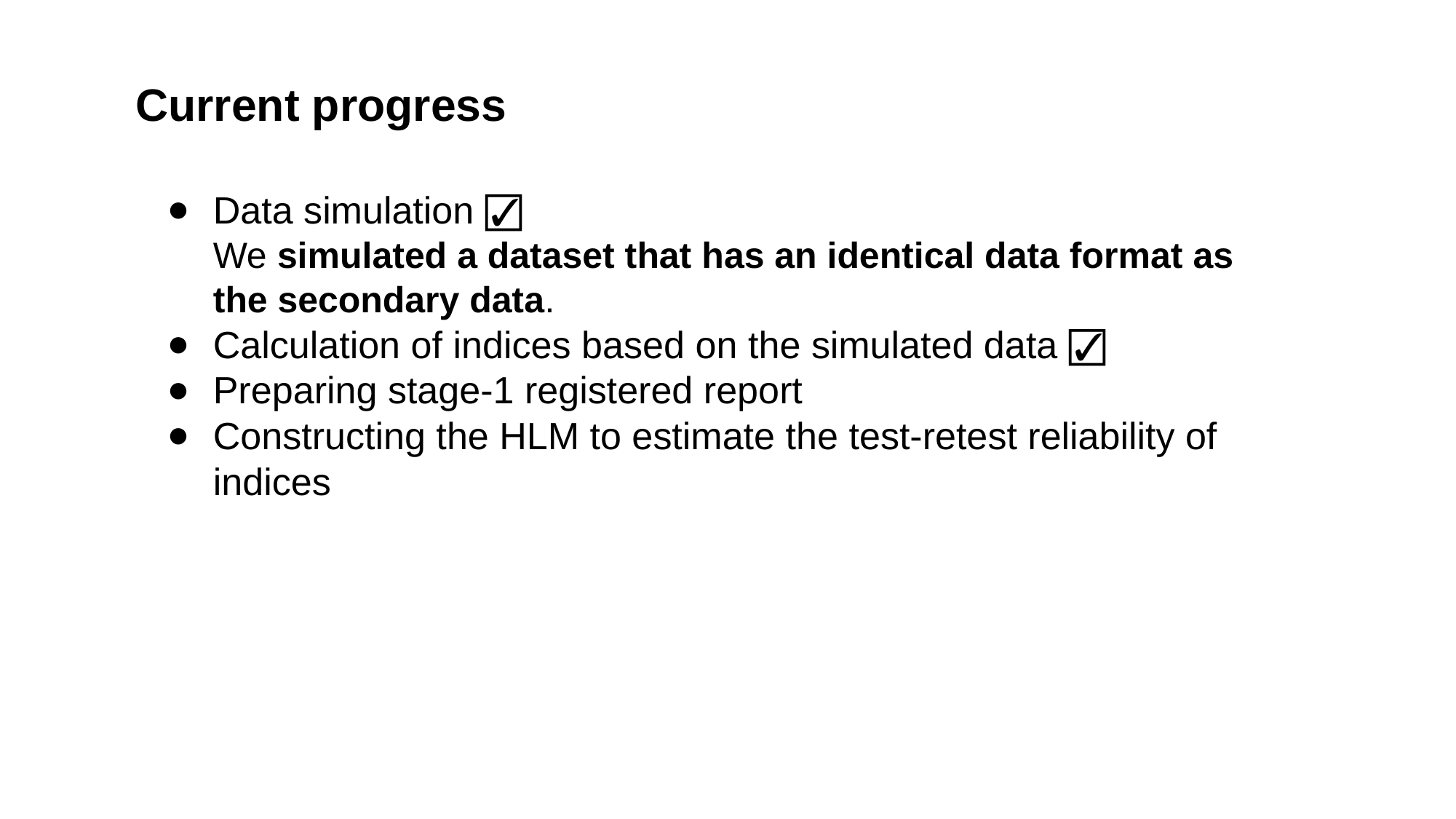

Current progress
Data simulation ☑️
We simulated a dataset that has an identical data format as the secondary data.
Calculation of indices based on the simulated data ☑️
Preparing stage-1 registered report
Constructing the HLM to estimate the test-retest reliability of indices